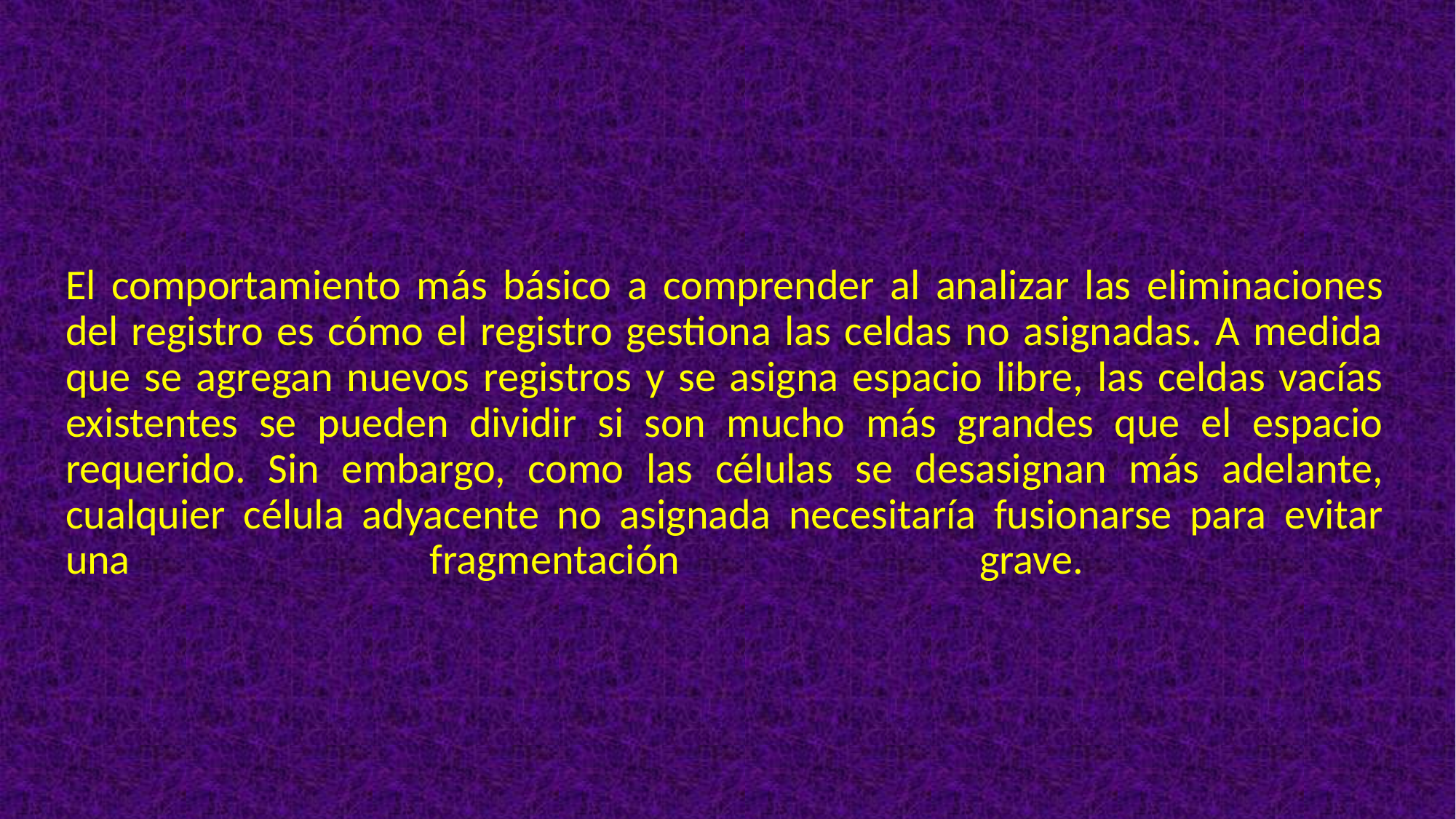

# El comportamiento más básico a comprender al analizar las eliminaciones del registro es cómo el registro gestiona las celdas no asignadas. A medida que se agregan nuevos registros y se asigna espacio libre, las celdas vacías existentes se pueden dividir si son mucho más grandes que el espacio requerido. Sin embargo, como las células se desasignan más adelante, cualquier célula adyacente no asignada necesitaría fusionarse para evitar una fragmentación grave.